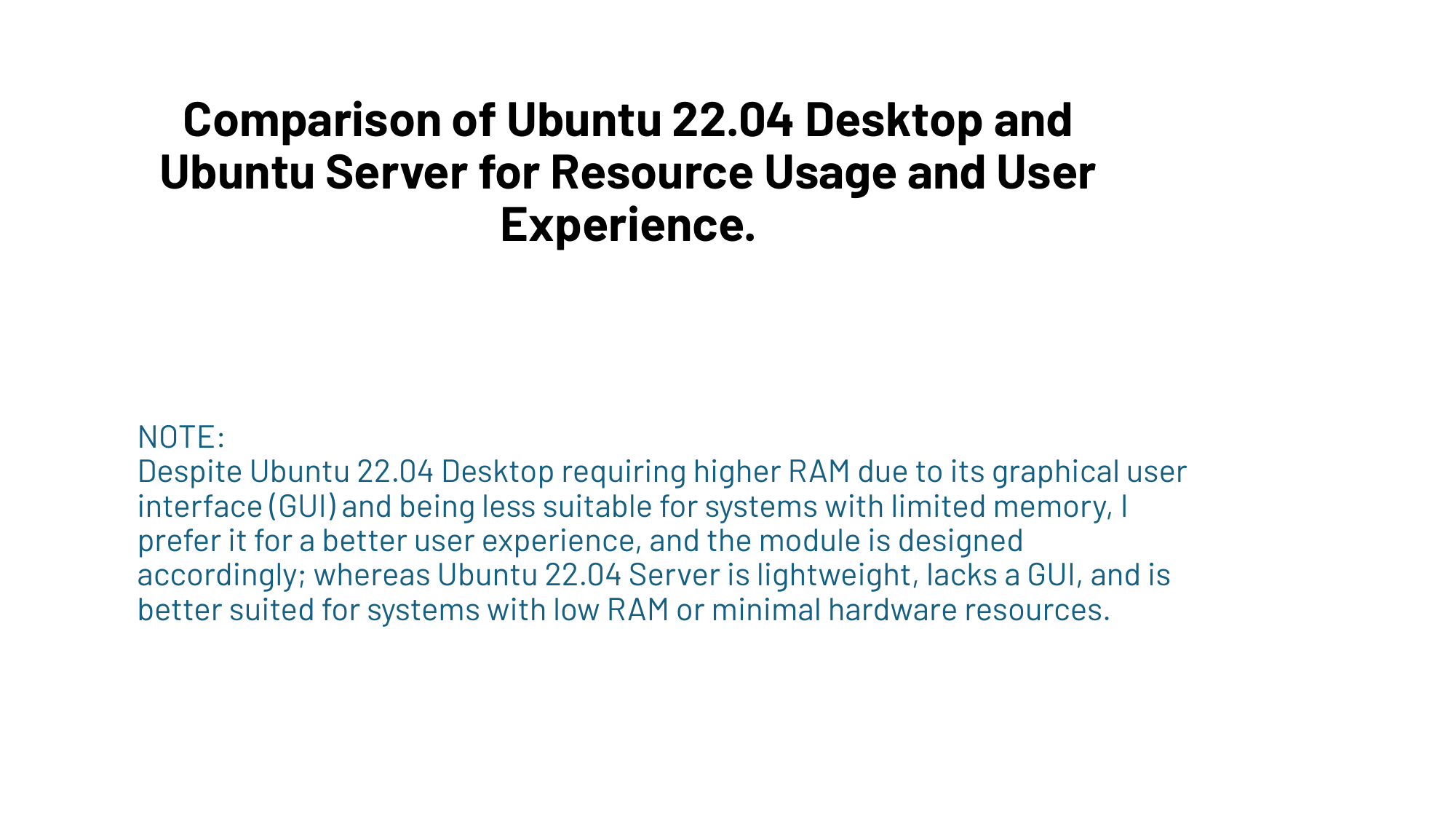

# Comparison of Ubuntu 22.04 Desktop and Ubuntu Server for Resource Usage and User Experience.
NOTE:
Despite Ubuntu 22.04 Desktop requiring higher RAM due to its graphical user interface (GUI) and being less suitable for systems with limited memory, I prefer it for a better user experience, and the module is designed accordingly; whereas Ubuntu 22.04 Server is lightweight, lacks a GUI, and is better suited for systems with low RAM or minimal hardware resources.